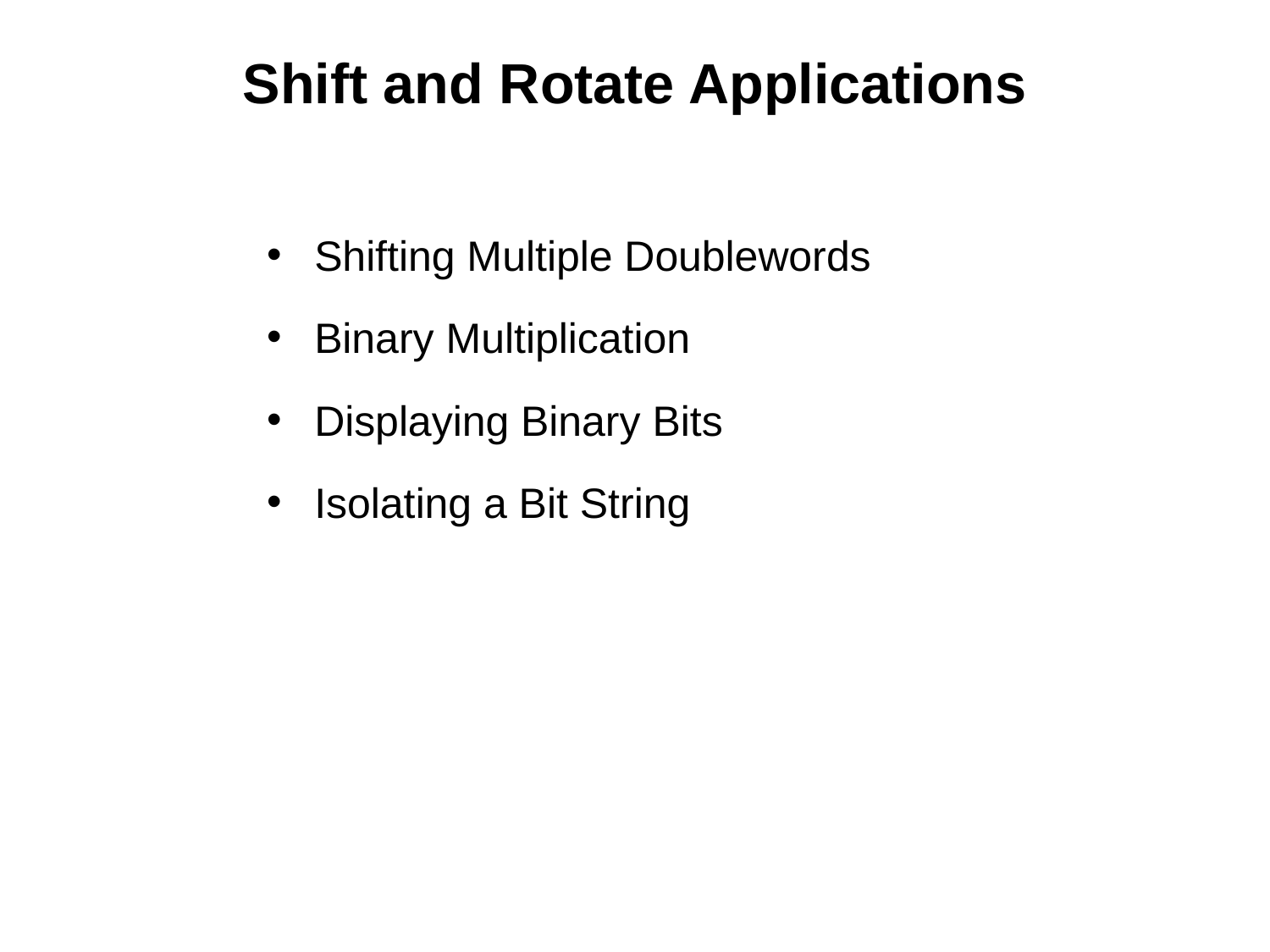

# Shift and Rotate Applications
Shifting Multiple Doublewords
Binary Multiplication
Displaying Binary Bits
Isolating a Bit String